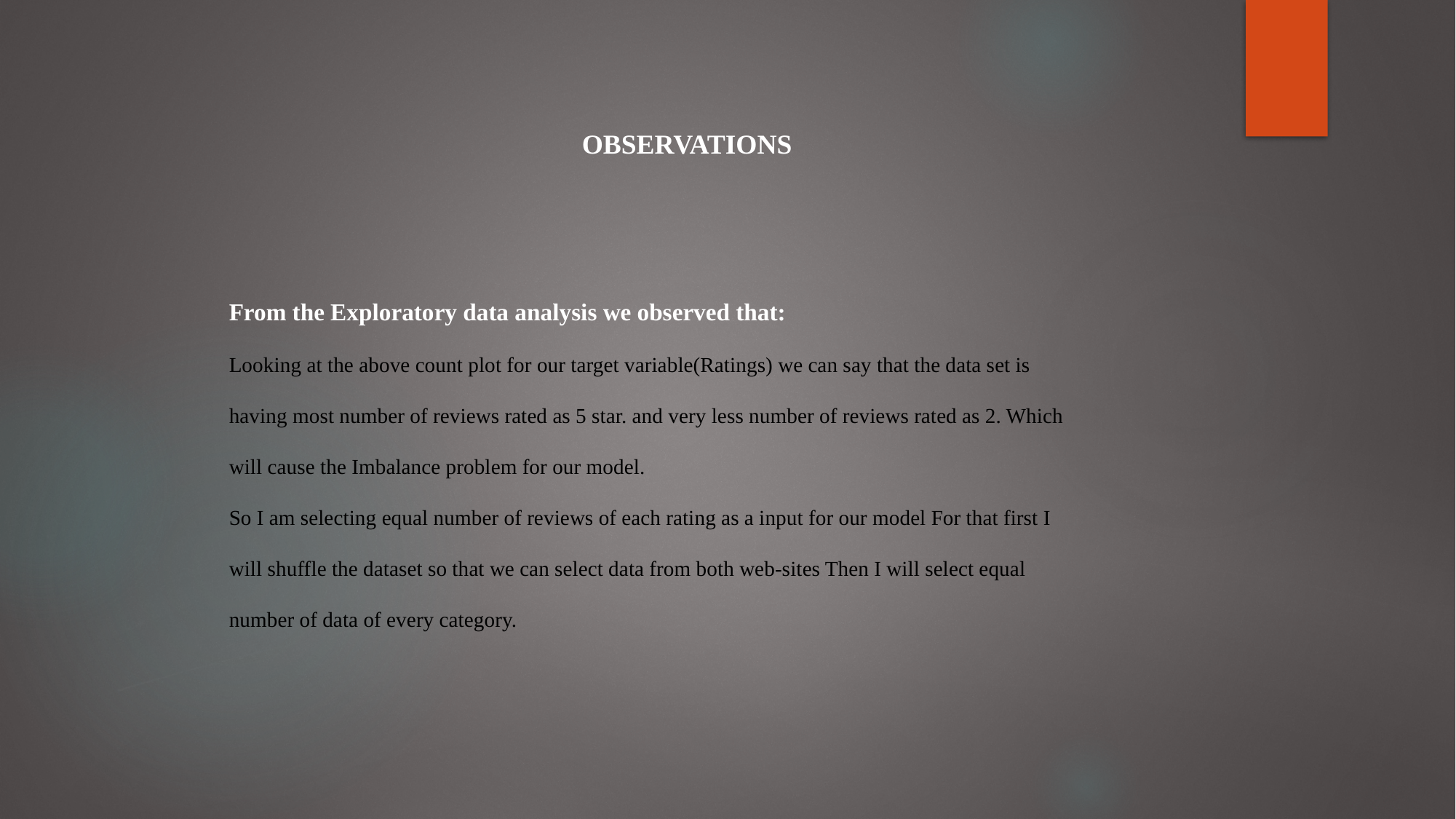

OBSERVATIONS
From the Exploratory data analysis we observed that:
Looking at the above count plot for our target variable(Ratings) we can say that the data set is having most number of reviews rated as 5 star. and very less number of reviews rated as 2. Which will cause the Imbalance problem for our model.
So I am selecting equal number of reviews of each rating as a input for our model For that first I will shuffle the dataset so that we can select data from both web-sites Then I will select equal number of data of every category.